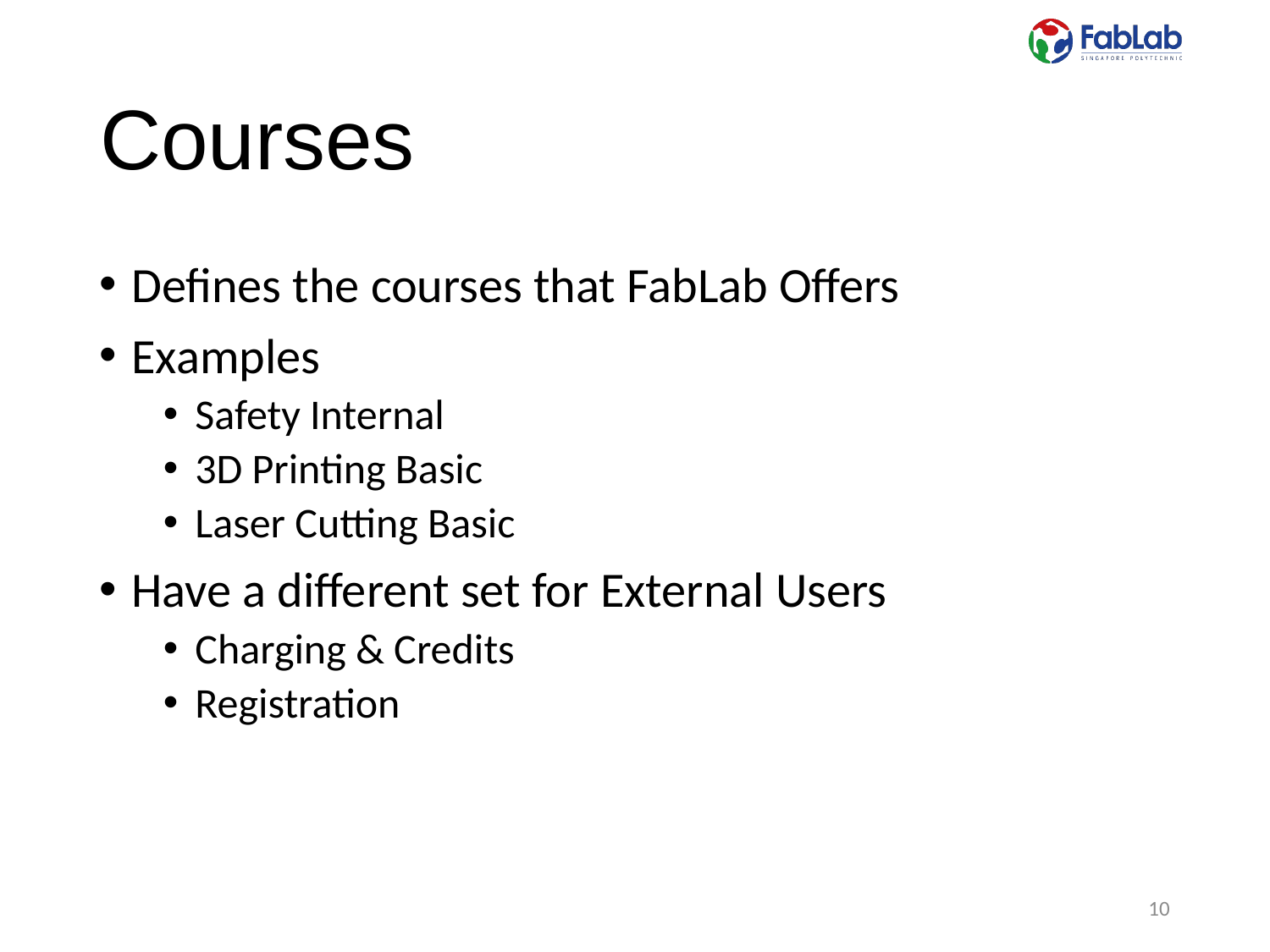

# Courses
Defines the courses that FabLab Offers
Examples
Safety Internal
3D Printing Basic
Laser Cutting Basic
Have a different set for External Users
Charging & Credits
Registration
10